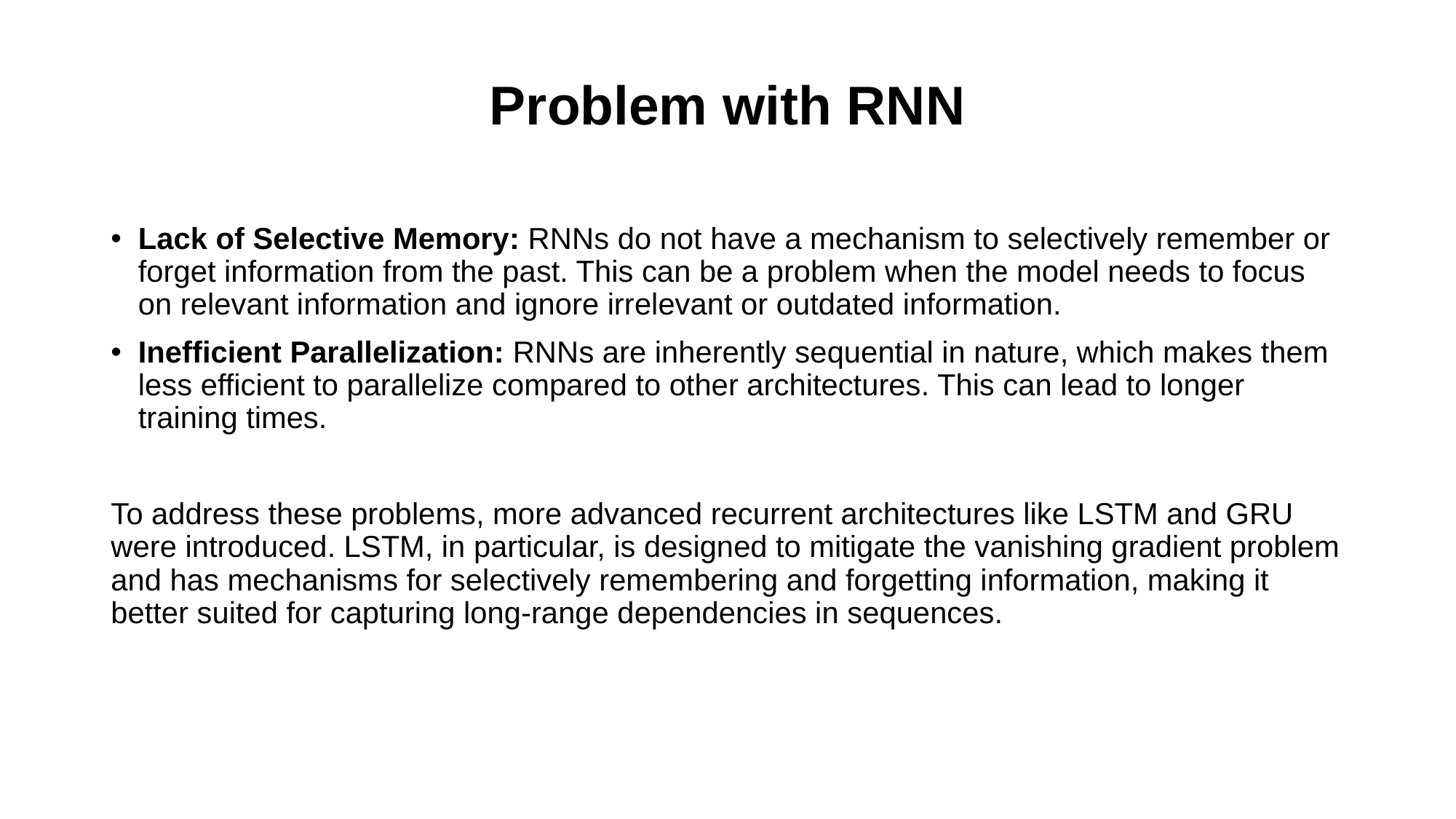

# Problem with RNN
Lack of Selective Memory: RNNs do not have a mechanism to selectively remember or forget information from the past. This can be a problem when the model needs to focus on relevant information and ignore irrelevant or outdated information.
Inefficient Parallelization: RNNs are inherently sequential in nature, which makes them less efficient to parallelize compared to other architectures. This can lead to longer training times.

To address these problems, more advanced recurrent architectures like LSTM and GRU were introduced. LSTM, in particular, is designed to mitigate the vanishing gradient problem and has mechanisms for selectively remembering and forgetting information, making it better suited for capturing long-range dependencies in sequences.